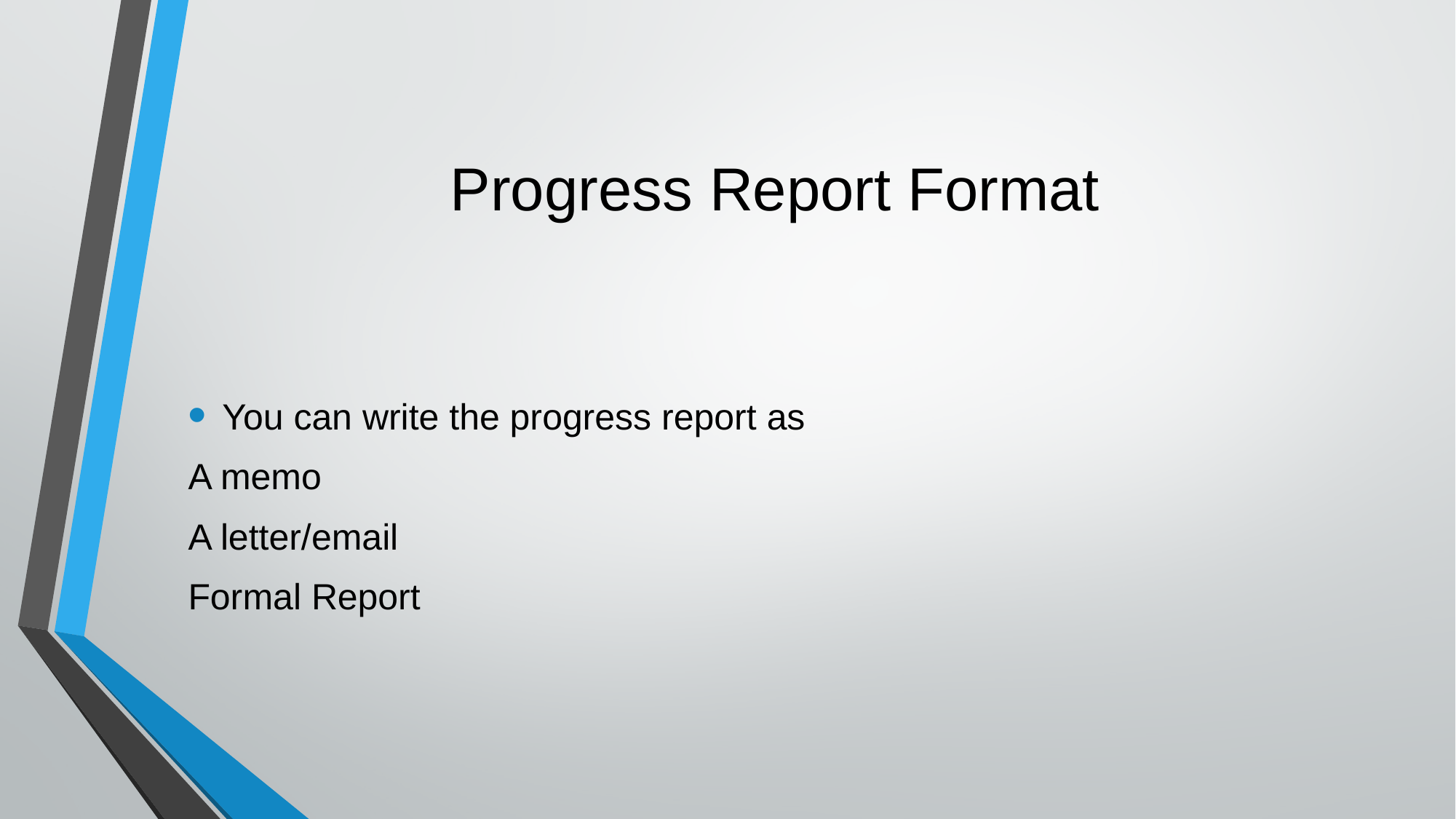

# Progress Report Format
You can write the progress report as
A memo
A letter/email
Formal Report